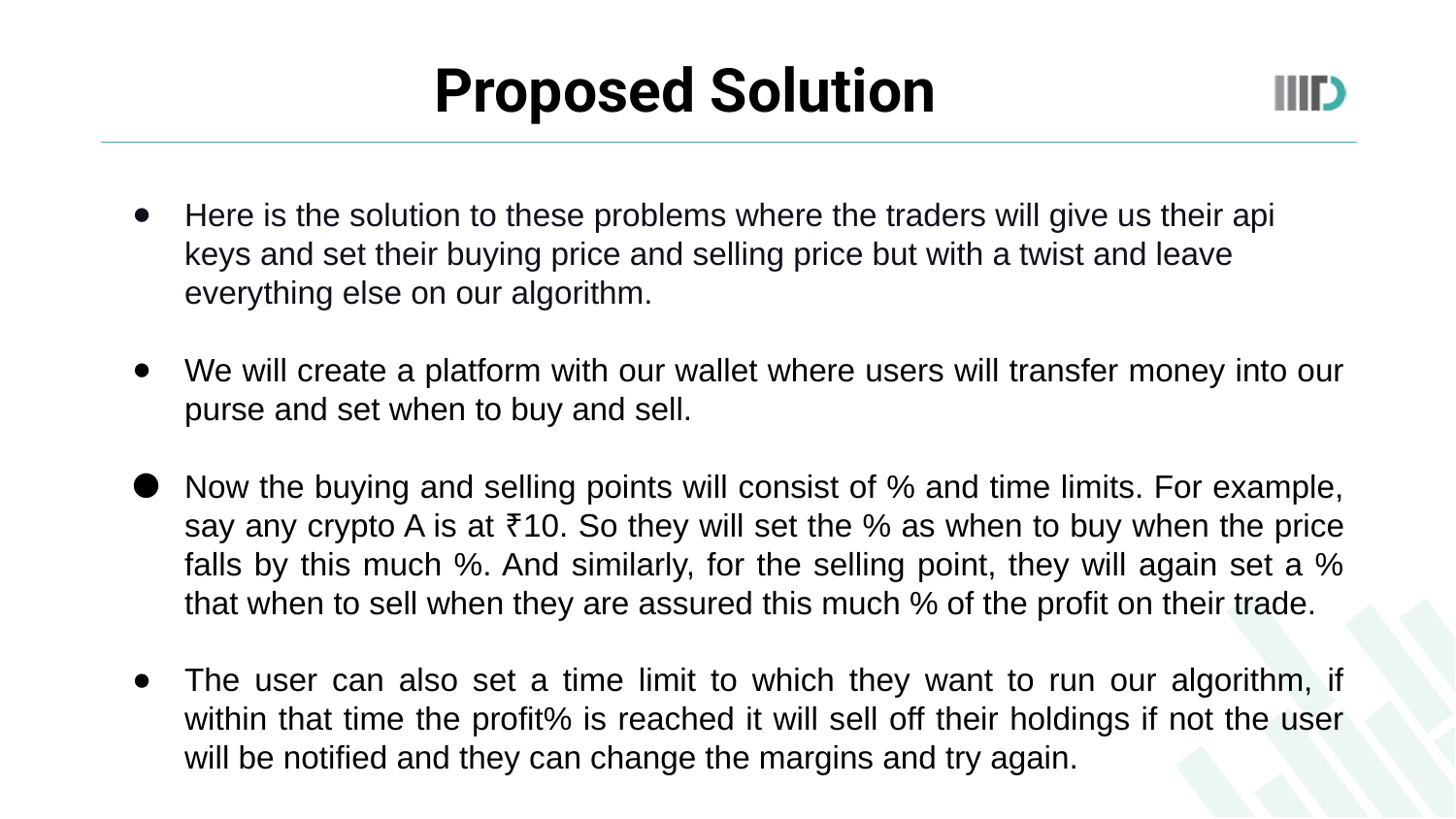

Proposed Solution

Here is the solution to these problems where the traders will give us their api keys and set their buying price and selling price but with a twist and leave everything else on our algorithm.

We will create a platform with our wallet where users will transfer money into our purse and set when to buy and sell.

Now the buying and selling points will consist of % and time limits. For example, say any crypto A is at ₹10. So they will set the % as when to buy when the price falls by this much %. And similarly, for the selling point, they will again set a % that when to sell when they are assured this much % of the profit on their trade.

The user can also set a time limit to which they want to run our algorithm, if within that time the profit% is reached it will sell off their holdings if not the user will be notified and they can change the margins and try again.